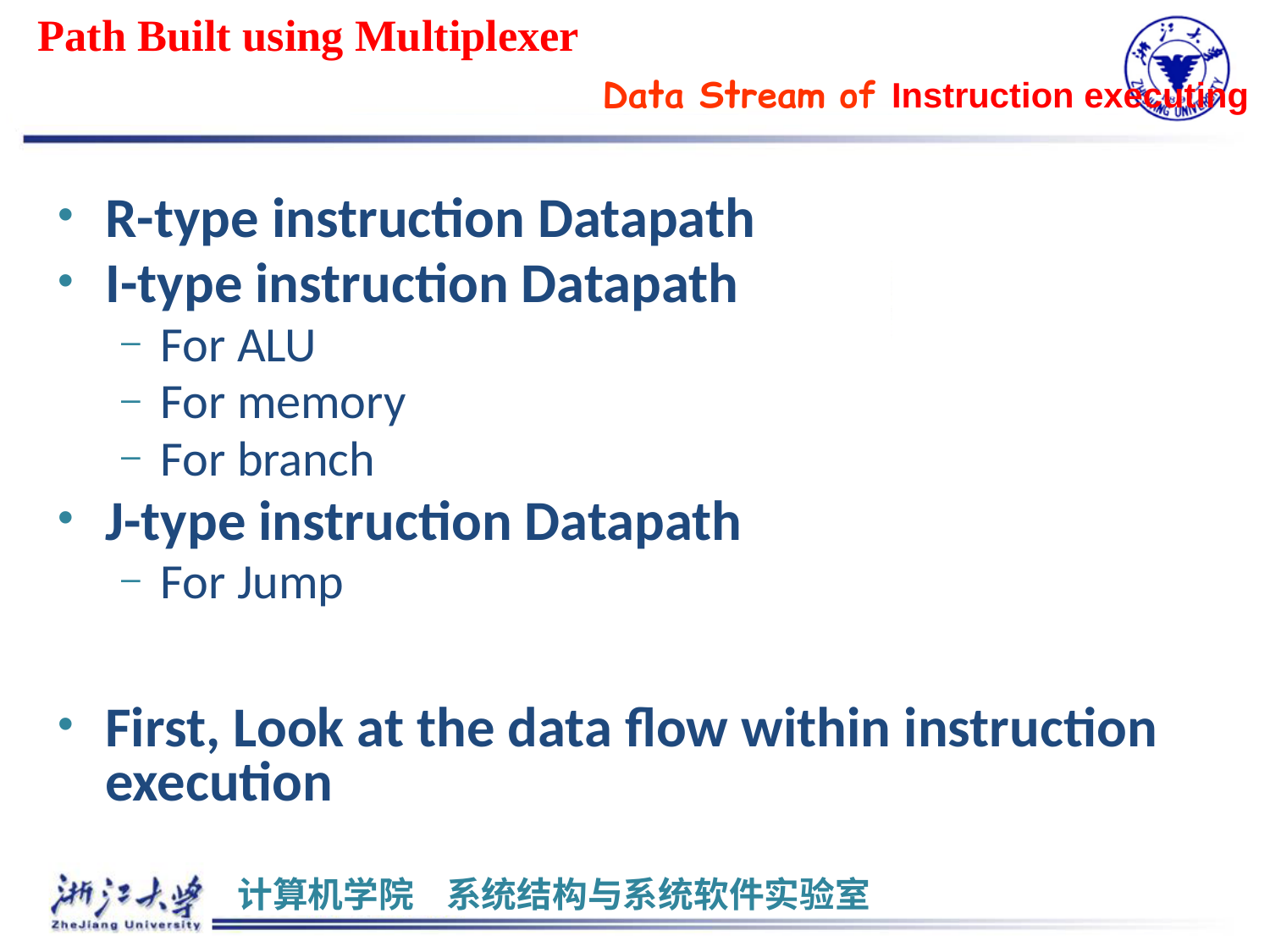

# Path Built using Multiplexer
Data Stream of Instruction executing
R-type instruction Datapath
I-type instruction Datapath
For ALU
For memory
For branch
J-type instruction Datapath
For Jump

First, Look at the data flow within instruction execution